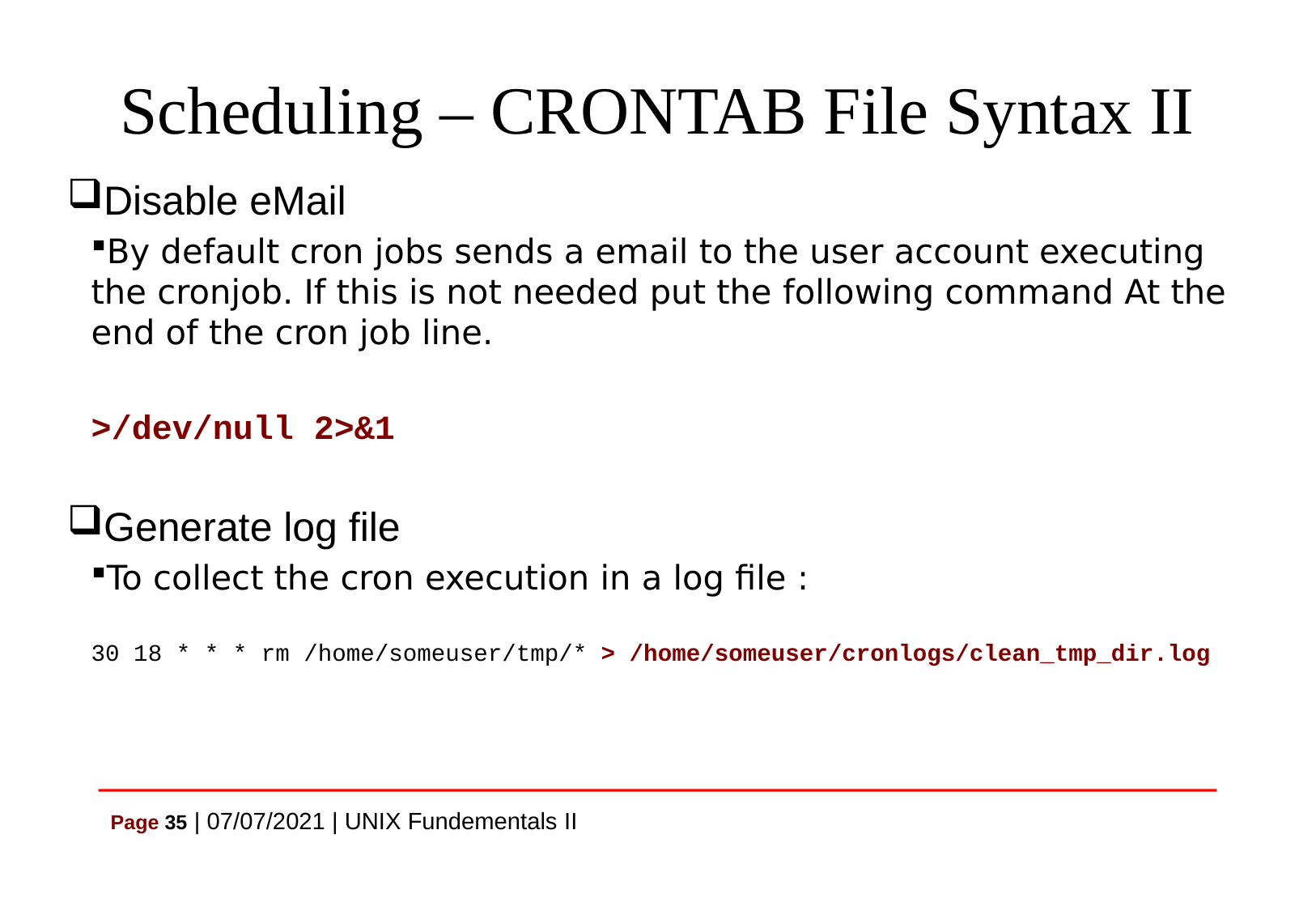

# Scheduling – CRONTAB File Syntax II
Disable eMail
By default cron jobs sends a email to the user account executing the cronjob. If this is not needed put the following command At the end of the cron job line.

>/dev/null 2>&1

Generate log file
To collect the cron execution in a log file :
30 18 * * * rm /home/someuser/tmp/* > /home/someuser/cronlogs/clean_tmp_dir.log
Page 35 | 07/07/2021 | UNIX Fundementals II